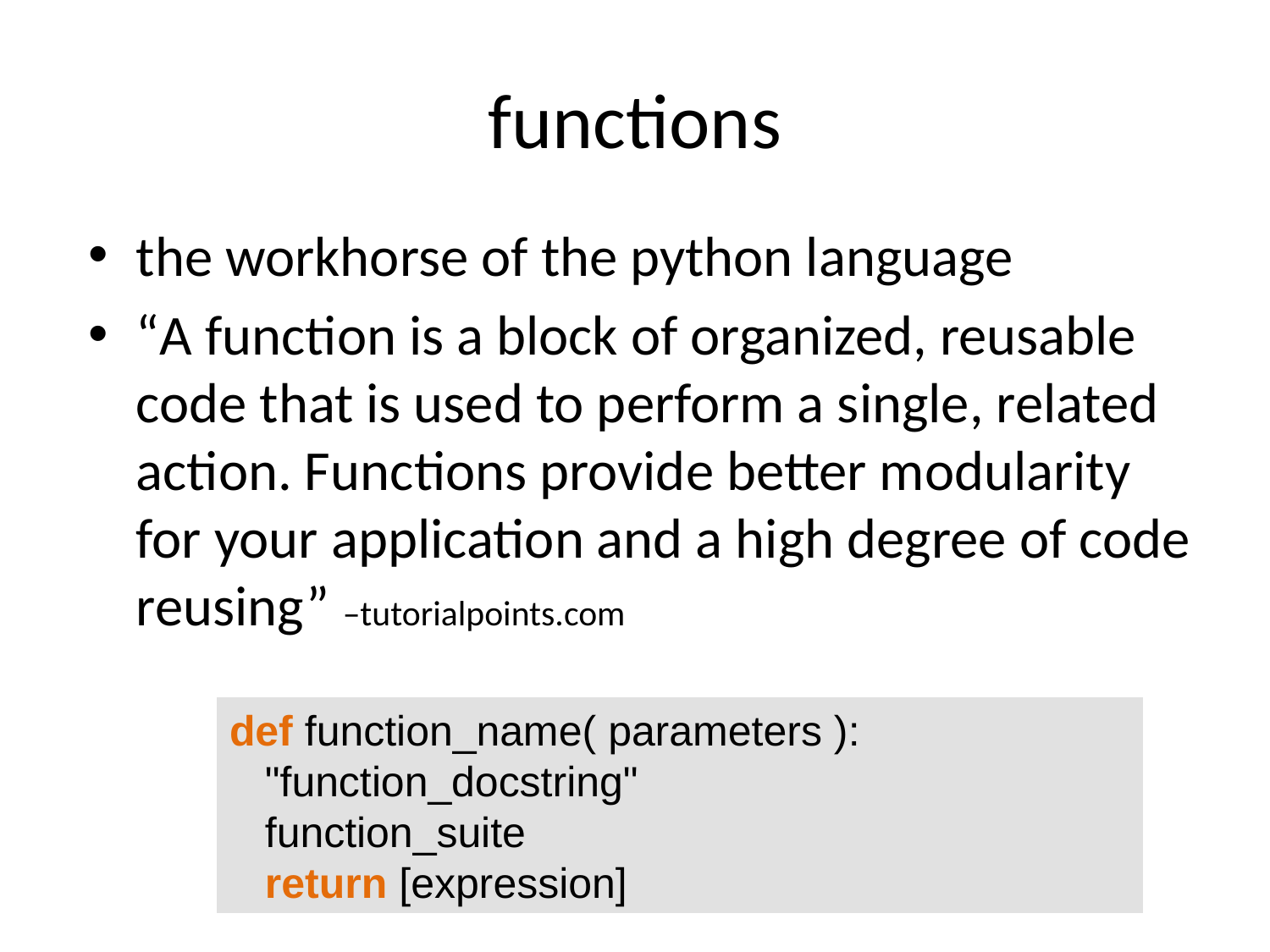

# functions
the workhorse of the python language
“A function is a block of organized, reusable code that is used to perform a single, related action. Functions provide better modularity for your application and a high degree of code reusing” –tutorialpoints.com

def function_name( parameters ):
   "function_docstring"
   function_suite
   return [expression]